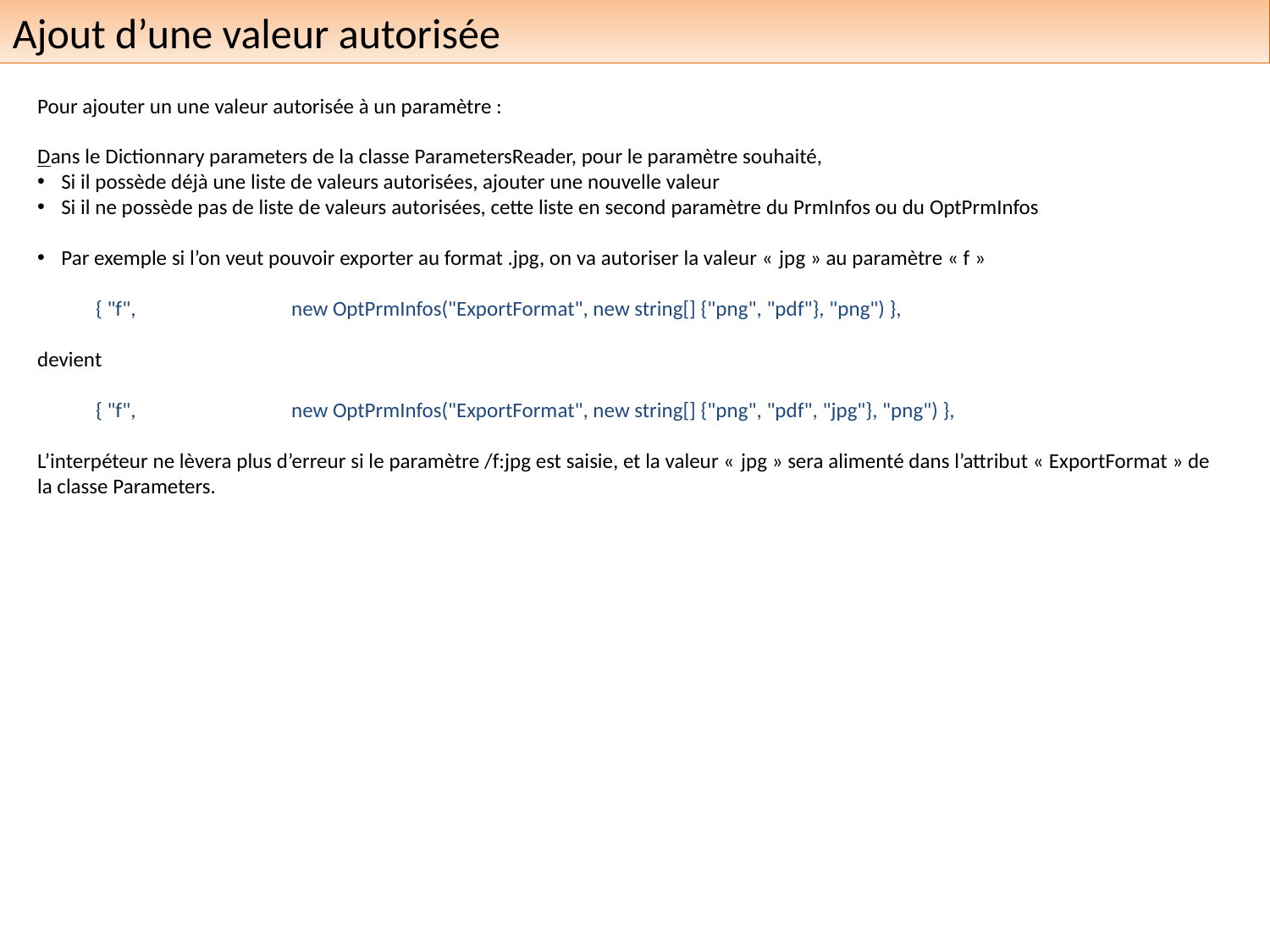

Ajout d’une valeur autorisée
Pour ajouter un une valeur autorisée à un paramètre :

Dans le Dictionnary parameters de la classe ParametersReader, pour le paramètre souhaité,
Si il possède déjà une liste de valeurs autorisées, ajouter une nouvelle valeur
Si il ne possède pas de liste de valeurs autorisées, cette liste en second paramètre du PrmInfos ou du OptPrmInfos

Par exemple si l’on veut pouvoir exporter au format .jpg, on va autoriser la valeur « jpg » au paramètre « f »

            { "f",		new OptPrmInfos("ExportFormat", new string[] {"png", "pdf"}, "png") },

devient

            { "f",		new OptPrmInfos("ExportFormat", new string[] {"png", "pdf", "jpg"}, "png") },

L’interpéteur ne lèvera plus d’erreur si le paramètre /f:jpg est saisie, et la valeur « jpg » sera alimenté dans l’attribut « ExportFormat » de la classe Parameters.